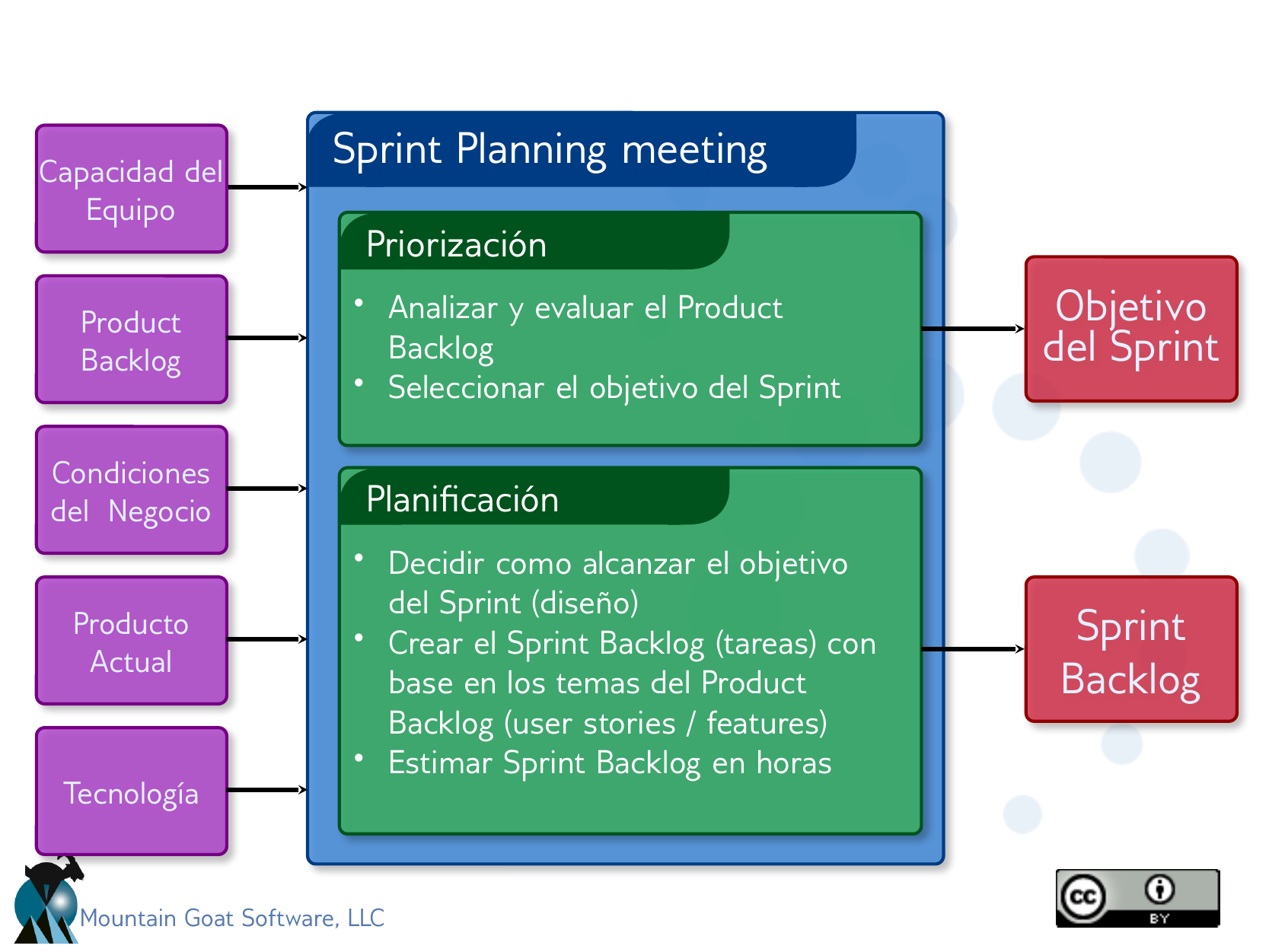

Sprint Planning meeting

Capacidad del Equipo

Priorización

Analizar y evaluar el Product Backlog
Seleccionar el objetivo del Sprint
Objetivo del Sprint
Product Backlog
Condiciones del  Negocio

Planificación

Decidir como alcanzar el objetivo del Sprint (diseño)
Crear el Sprint Backlog (tareas) con base en los temas del Product Backlog (user stories / features)
Estimar Sprint Backlog en horas
Producto Actual
Sprint
Backlog
Tecnología